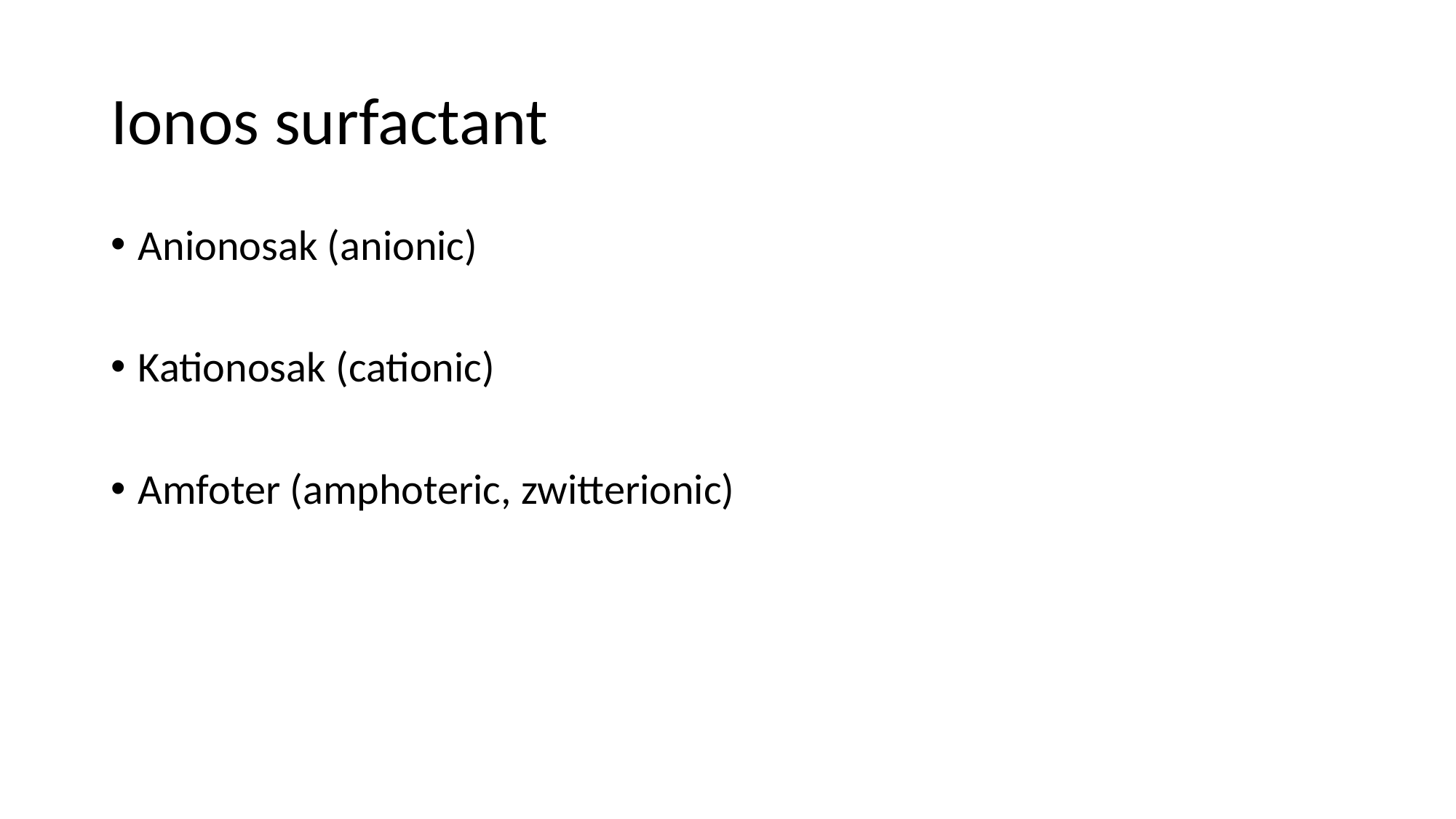

# Ionos surfactant
Anionosak (anionic)

Kationosak (cationic)

Amfoter (amphoteric, zwitterionic)